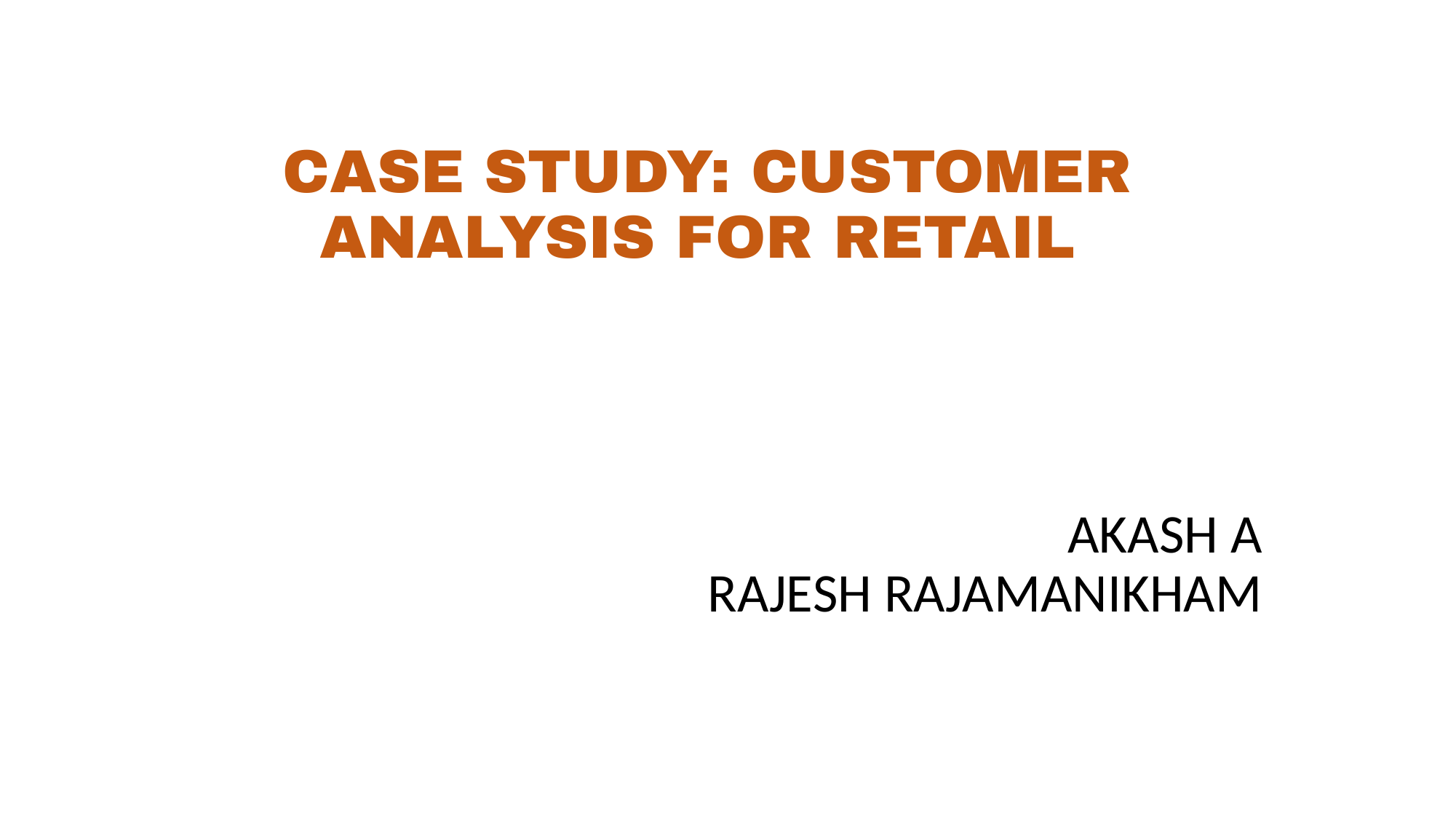

CASE STUDY: CUSTOMER ANALYSIS FOR RETAIL
# AKASH A RAJESH RAJAMANIKHAM